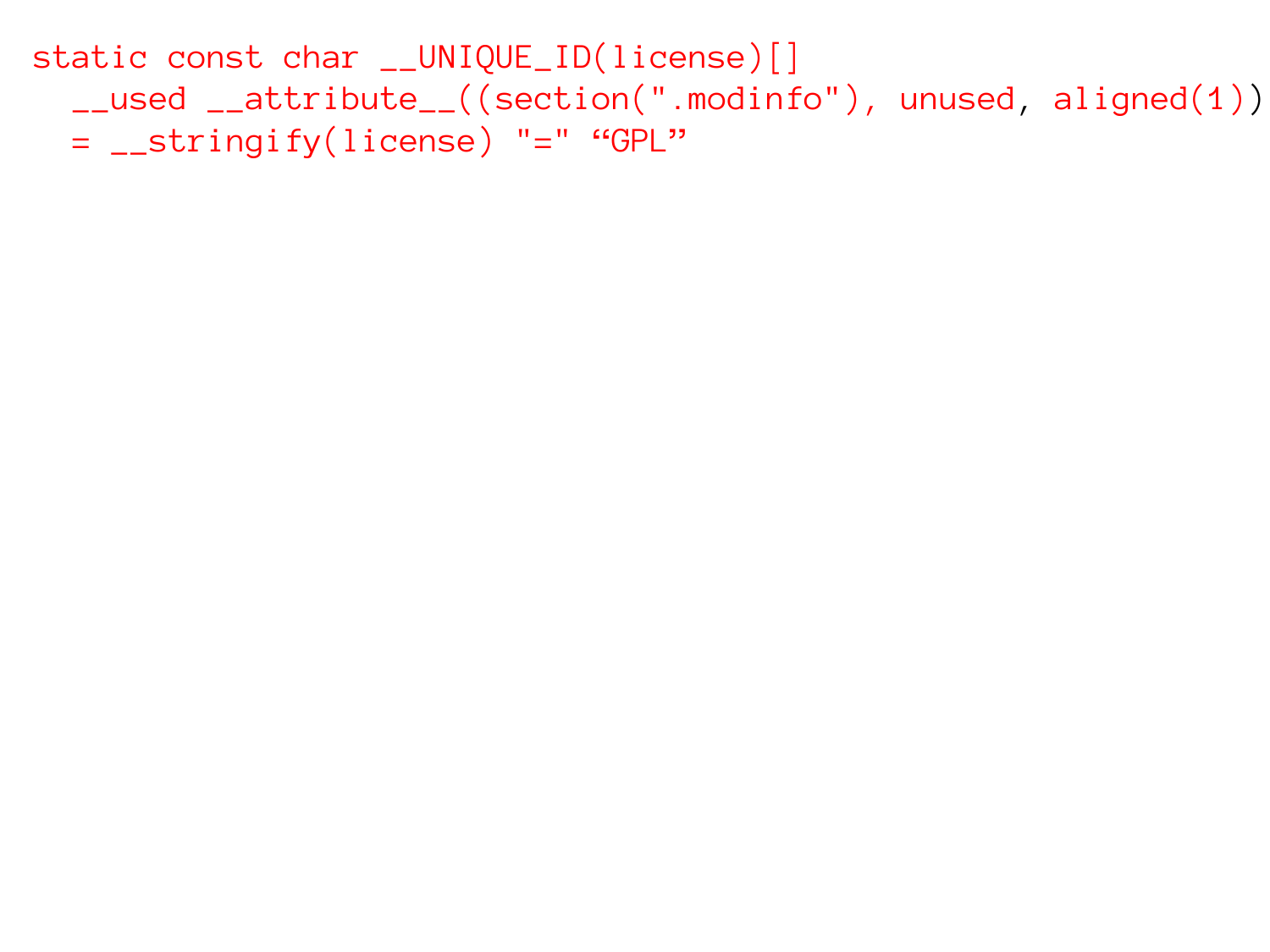

static const char __UNIQUE_ID(license)[]
  __used __attribute__((section(".modinfo"), unused, aligned(1)))
  = __stringify(license) "=" “GPL”